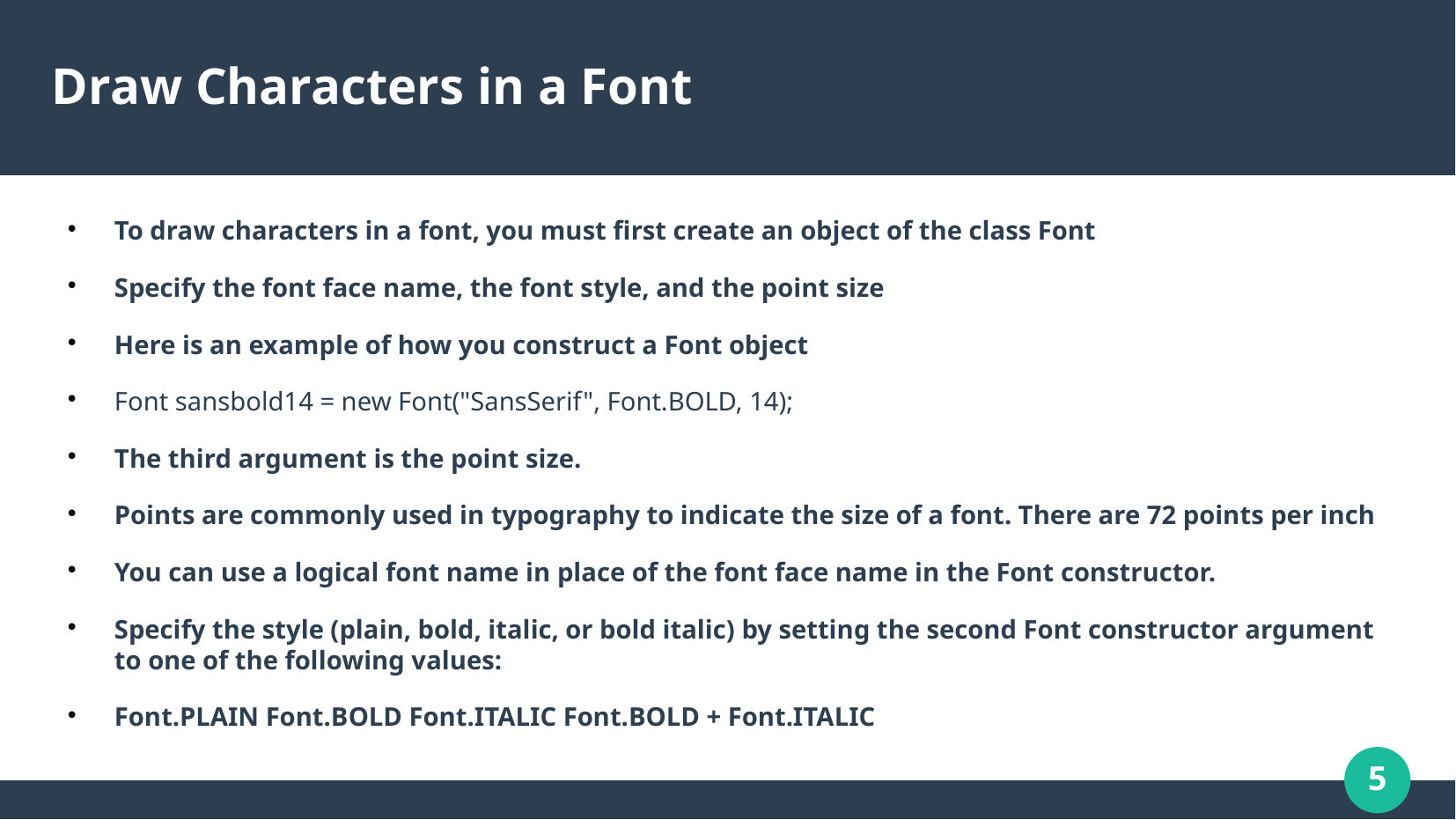

# Draw Characters in a Font
To draw characters in a font, you must first create an object of the class Font
Specify the font face name, the font style, and the point size
Here is an example of how you construct a Font object
Font sansbold14 = new Font("SansSerif", Font.BOLD, 14);
The third argument is the point size.
Points are commonly used in typography to indicate the size of a font. There are 72 points per inch
You can use a logical font name in place of the font face name in the Font constructor.
Specify the style (plain, bold, italic, or bold italic) by setting the second Font constructor argument to one of the following values:
Font.PLAIN Font.BOLD Font.ITALIC Font.BOLD + Font.ITALIC